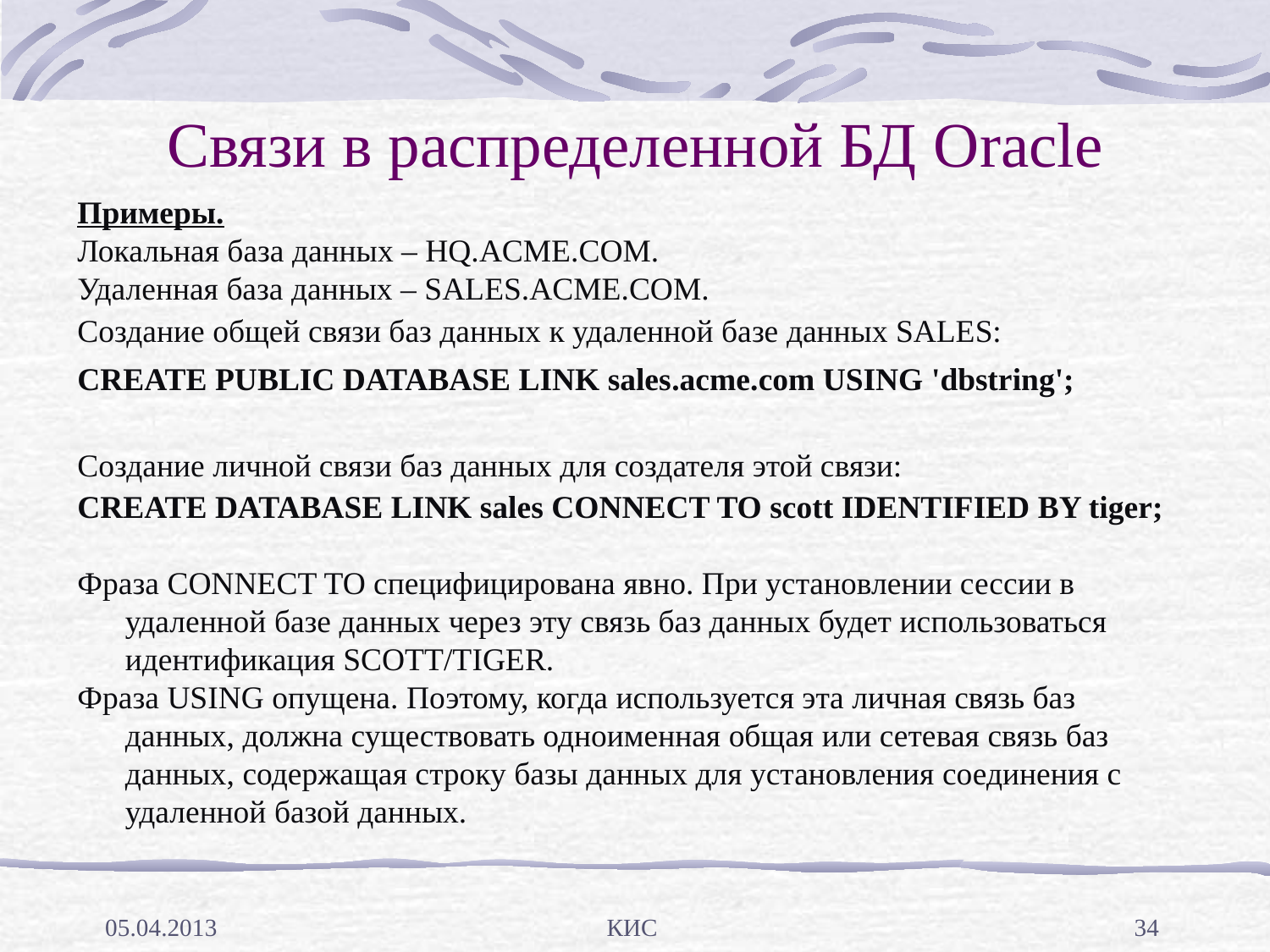

# Связи в распределенной БД Oracle
Примеры.
Локальная база данных – HQ.ACME.COM.
Удаленная база данных – SALES.ACME.COM.
Создание общей связи баз данных к удаленной базе данных SALES:
CREATE PUBLIC DATABASE LINK sales.acme.com USING 'dbstring';

Создание личной связи баз данных для создателя этой связи:
CREATE DATABASE LINK sales CONNECT TO scott IDENTIFIED BY tiger;

Фраза CONNECT TO специфицирована явно. При установлении сессии в удаленной базе данных через эту связь баз данных будет использоваться идентификация SCOTT/TIGER.
Фраза USING опущена. Поэтому, когда используется эта личная связь баз данных, должна существовать одноименная общая или сетевая связь баз данных, содержащая строку базы данных для установления соединения с удаленной базой данных.
05.04.2013
КИС
34